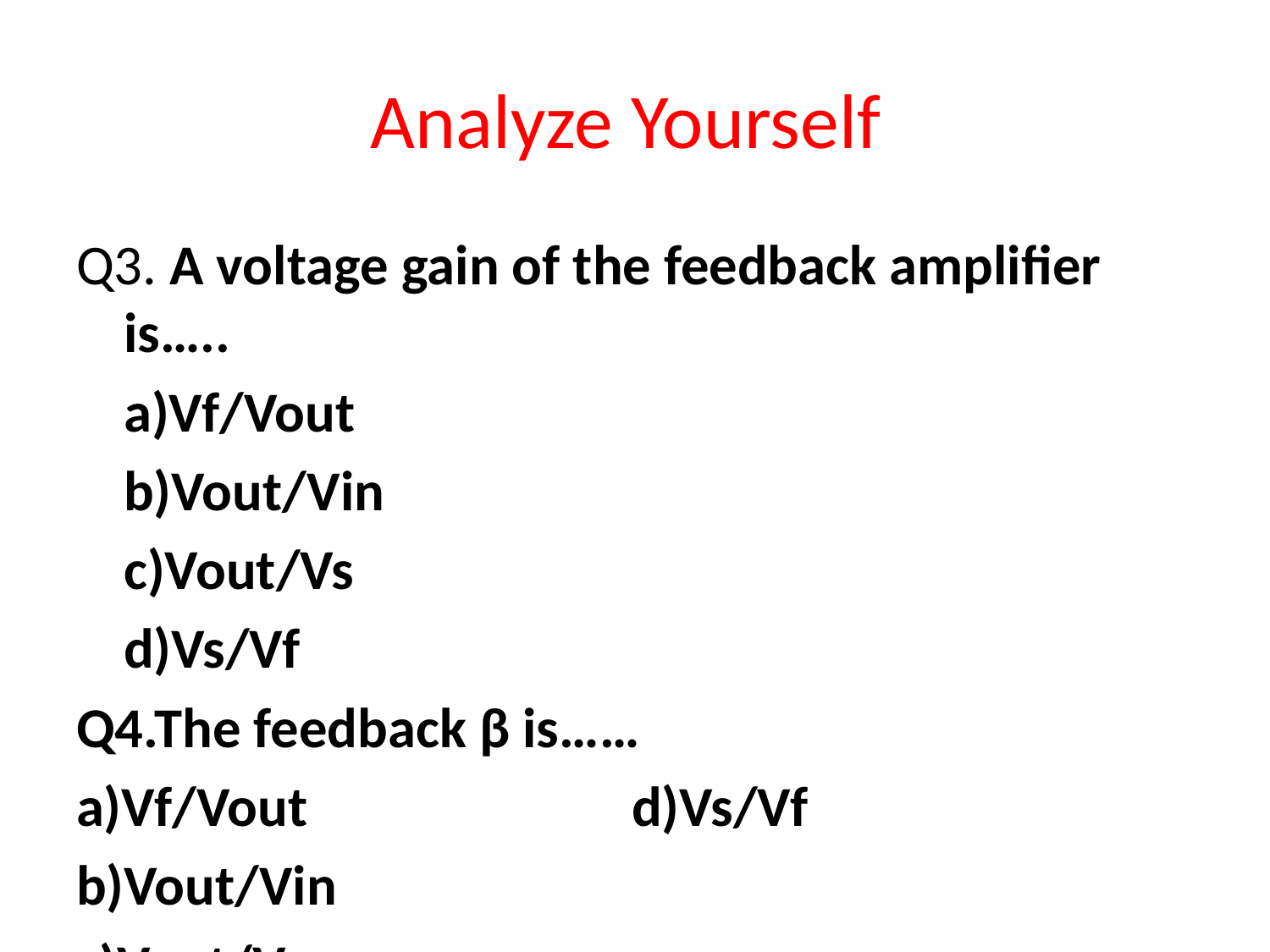

# Analyze Yourself
Q3. A voltage gain of the feedback amplifier is…..
	a)Vf/Vout
	b)Vout/Vin
	c)Vout/Vs
	d)Vs/Vf
Q4.The feedback β is……
a)Vf/Vout			d)Vs/Vf
b)Vout/Vin
c)Vout/Vs